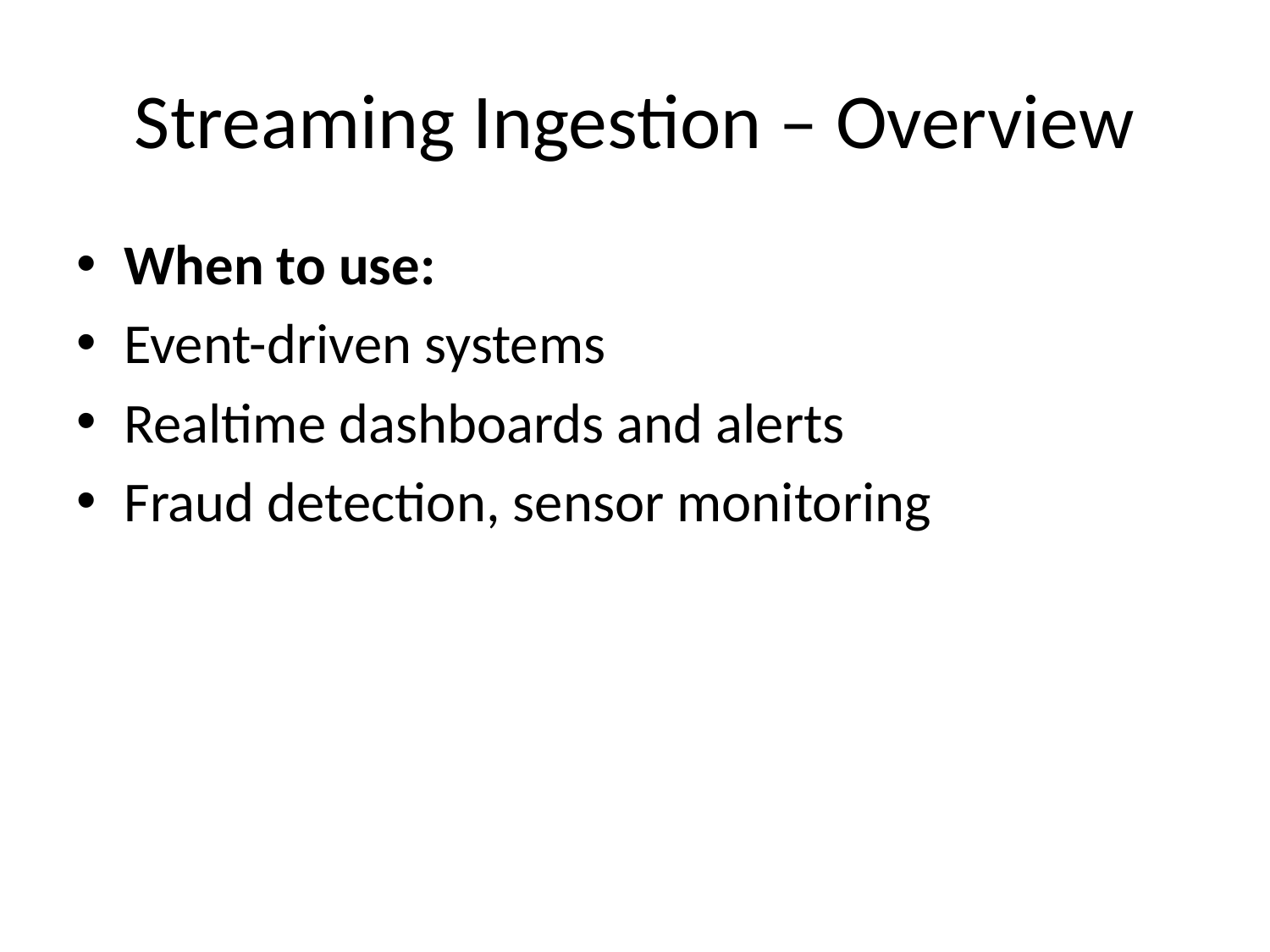

# Streaming Ingestion – Overview
When to use:
Event-driven systems
Realtime dashboards and alerts
Fraud detection, sensor monitoring